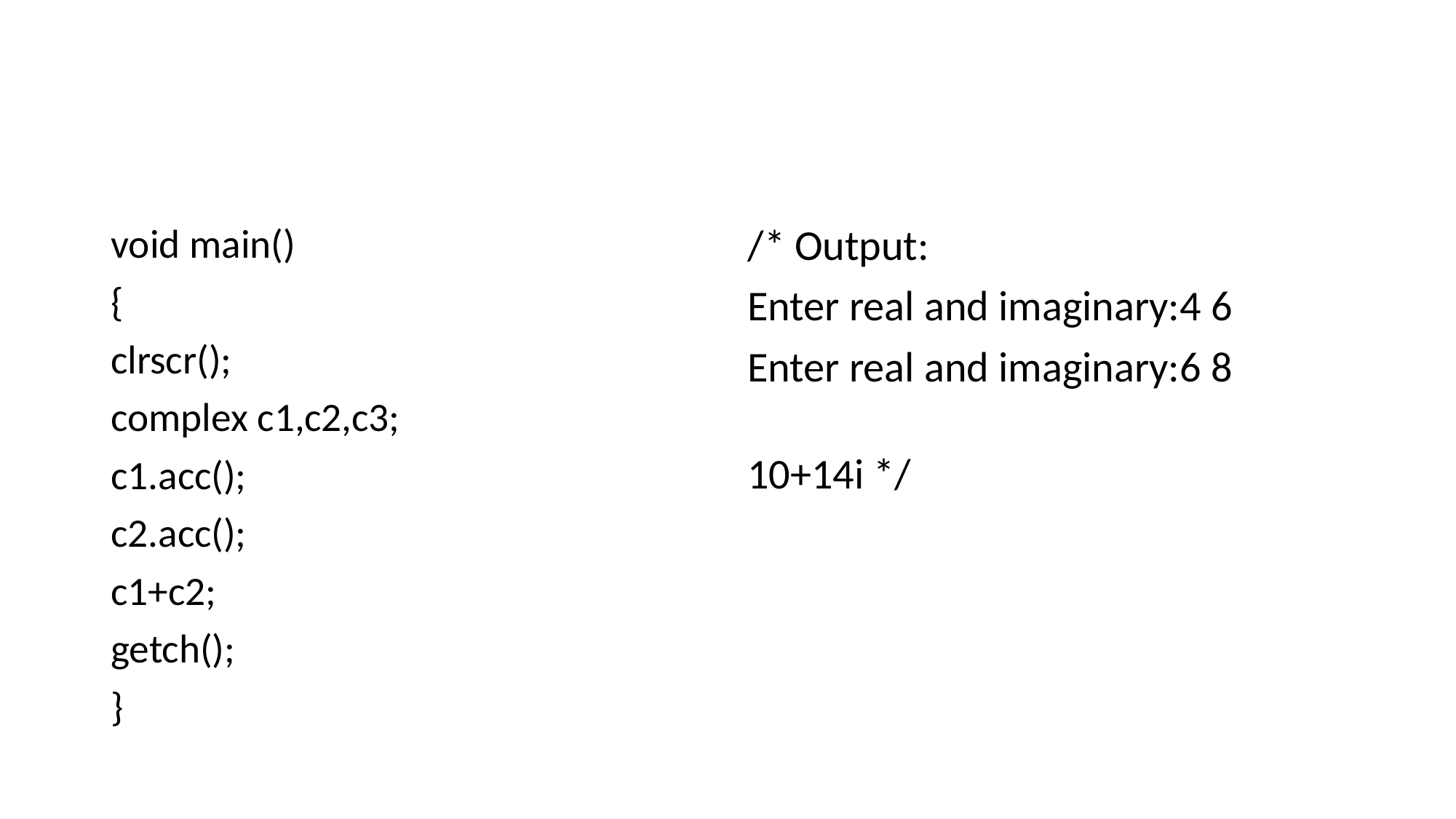

#
void main()
{
clrscr();
complex c1,c2,c3;
c1.acc();
c2.acc();
c1+c2;
getch();
}
/* Output:
Enter real and imaginary:4 6
Enter real and imaginary:6 8
10+14i */